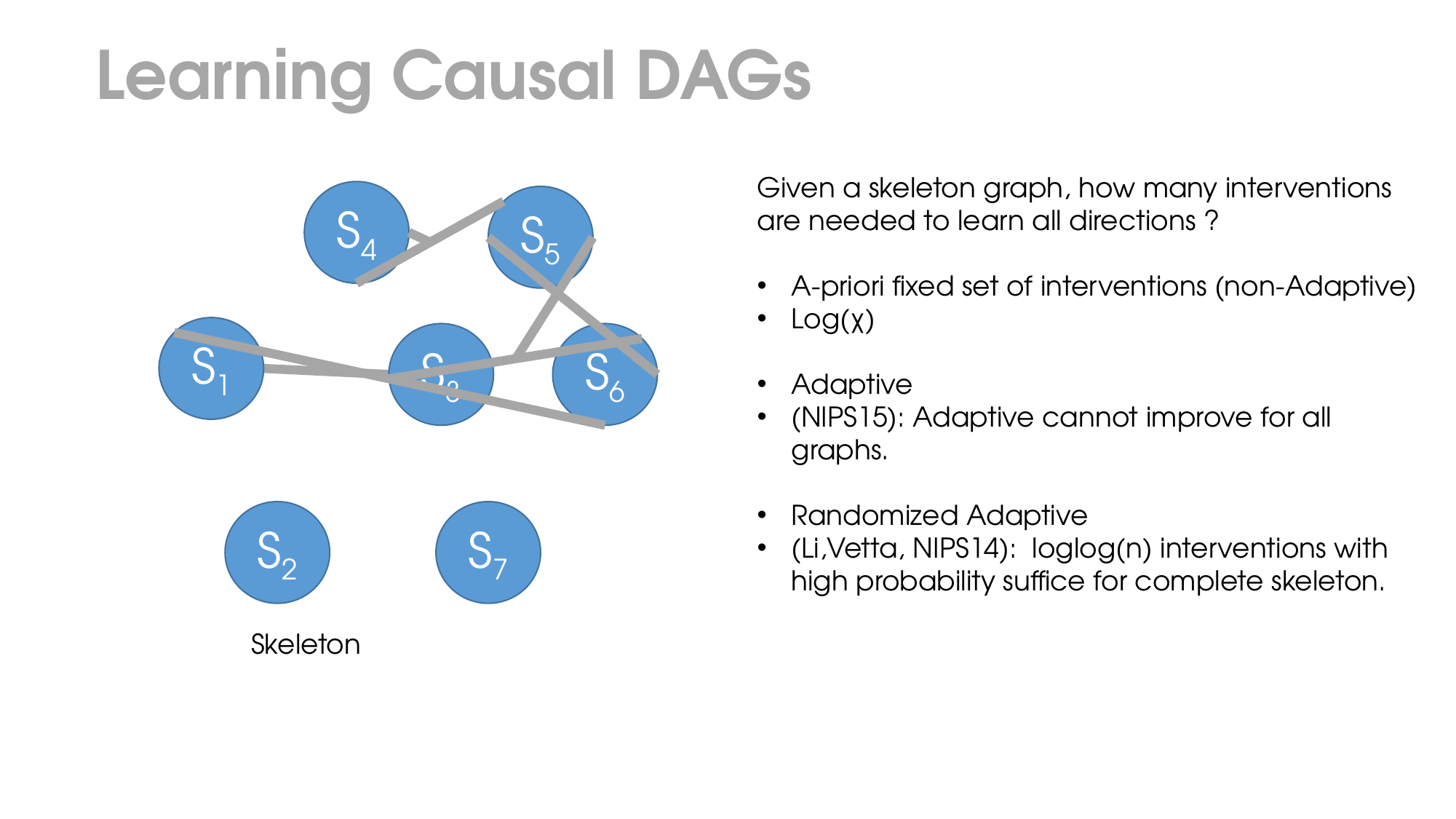

# Learning Causal DAGs
Given a skeleton graph, how many interventions are needed to learn all directions ?

A-priori fixed set of interventions (non-Adaptive)
Log(χ)

Adaptive
(NIPS15): Adaptive cannot improve for all graphs.

Randomized Adaptive
(Li,Vetta, NIPS14):  loglog(n) interventions with high probability suffice for complete skeleton.

S4
S5
S1
S3
S6
S2
S7
Skeleton